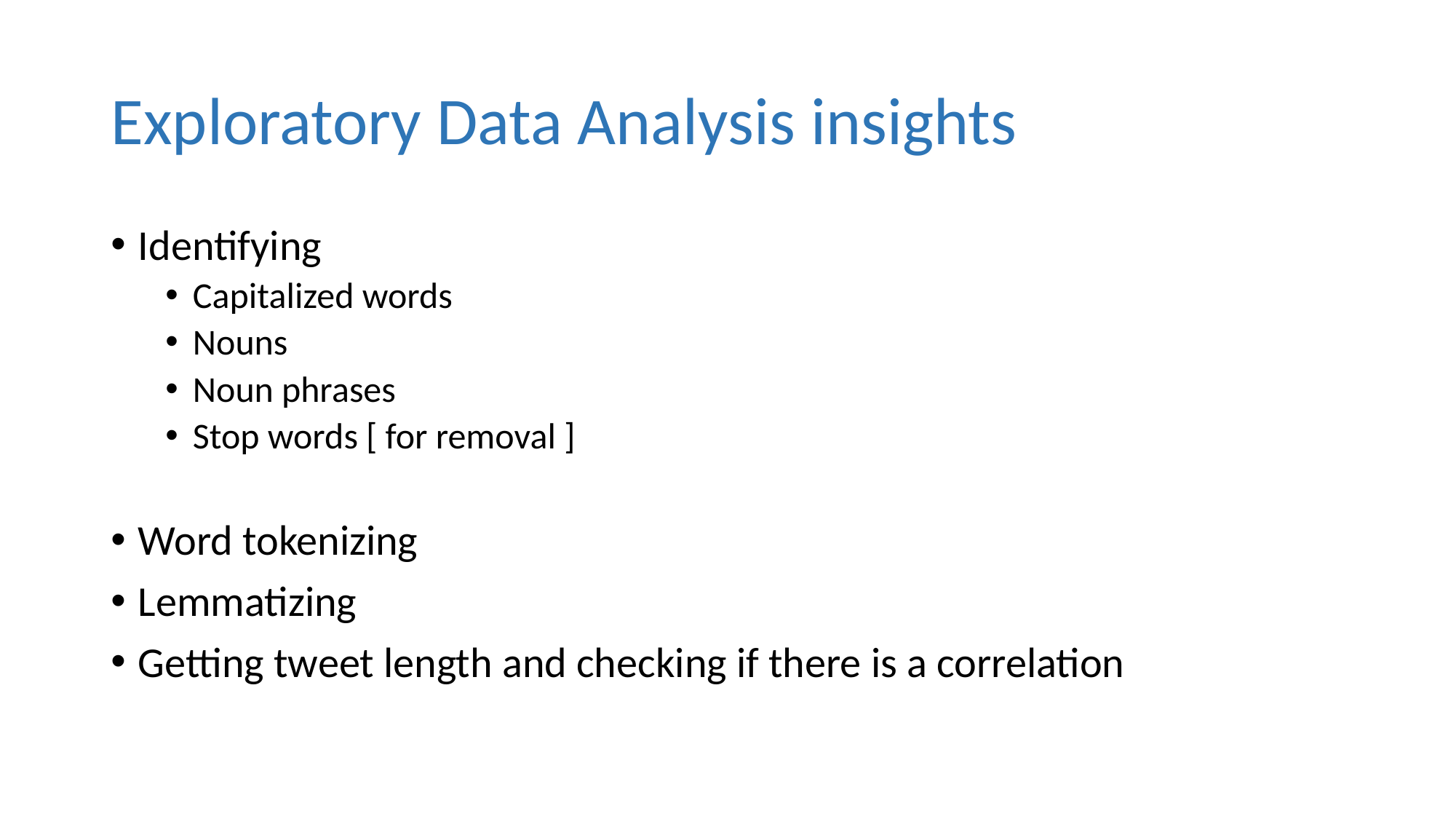

# Exploratory Data Analysis insights
Identifying
Capitalized words
Nouns
Noun phrases
Stop words [ for removal ]

Word tokenizing
Lemmatizing
Getting tweet length and checking if there is a correlation